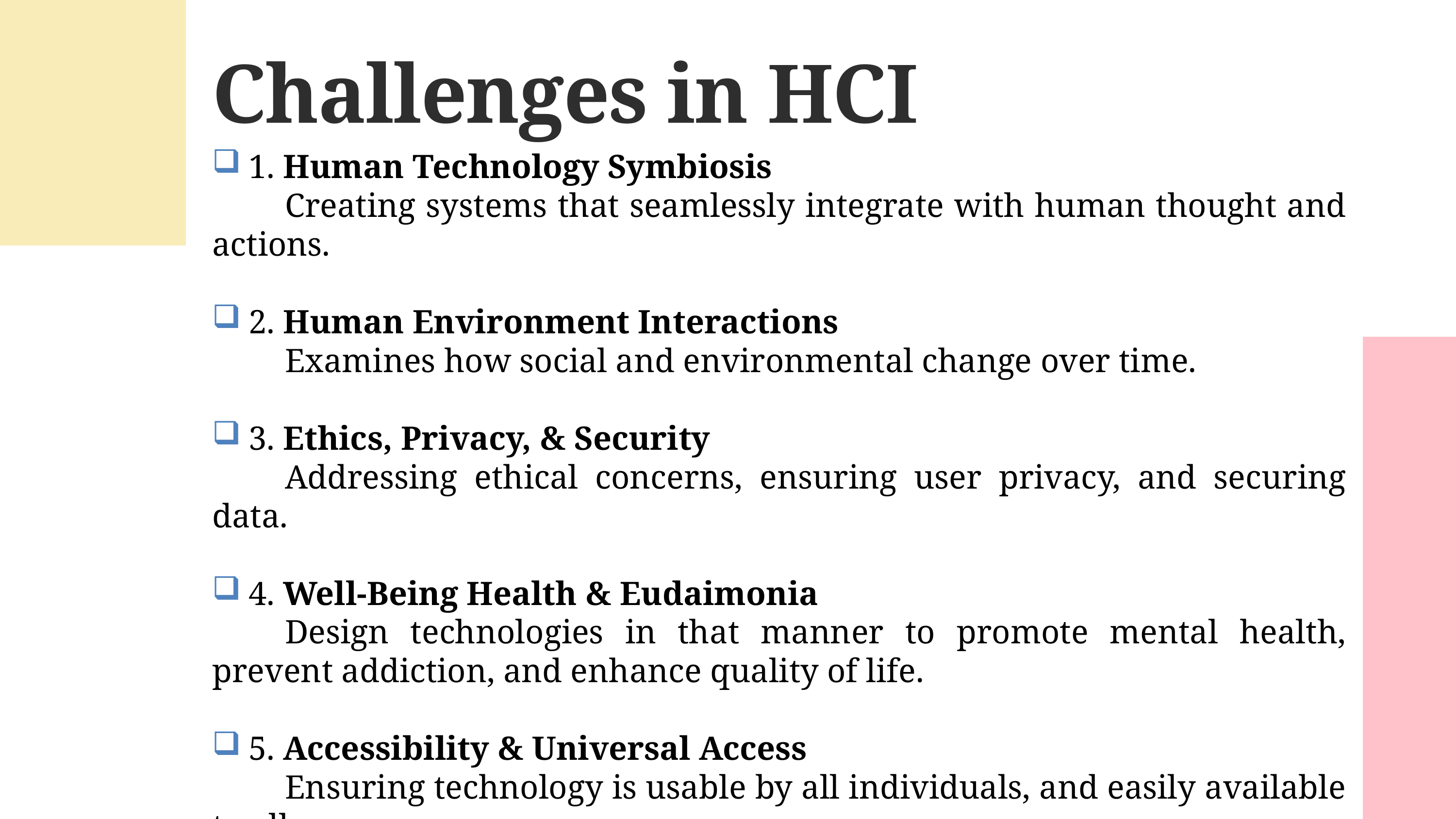

Challenges in HCI
1. Human Technology Symbiosis
	Creating systems that seamlessly integrate with human thought and actions.

2. Human Environment Interactions
	Examines how social and environmental change over time.

3. Ethics, Privacy, & Security
	Addressing ethical concerns, ensuring user privacy, and securing data.

4. Well-Being Health & Eudaimonia
	Design technologies in that manner to promote mental health, prevent addiction, and enhance quality of life.

5. Accessibility & Universal Access
	Ensuring technology is usable by all individuals, and easily available to all users.